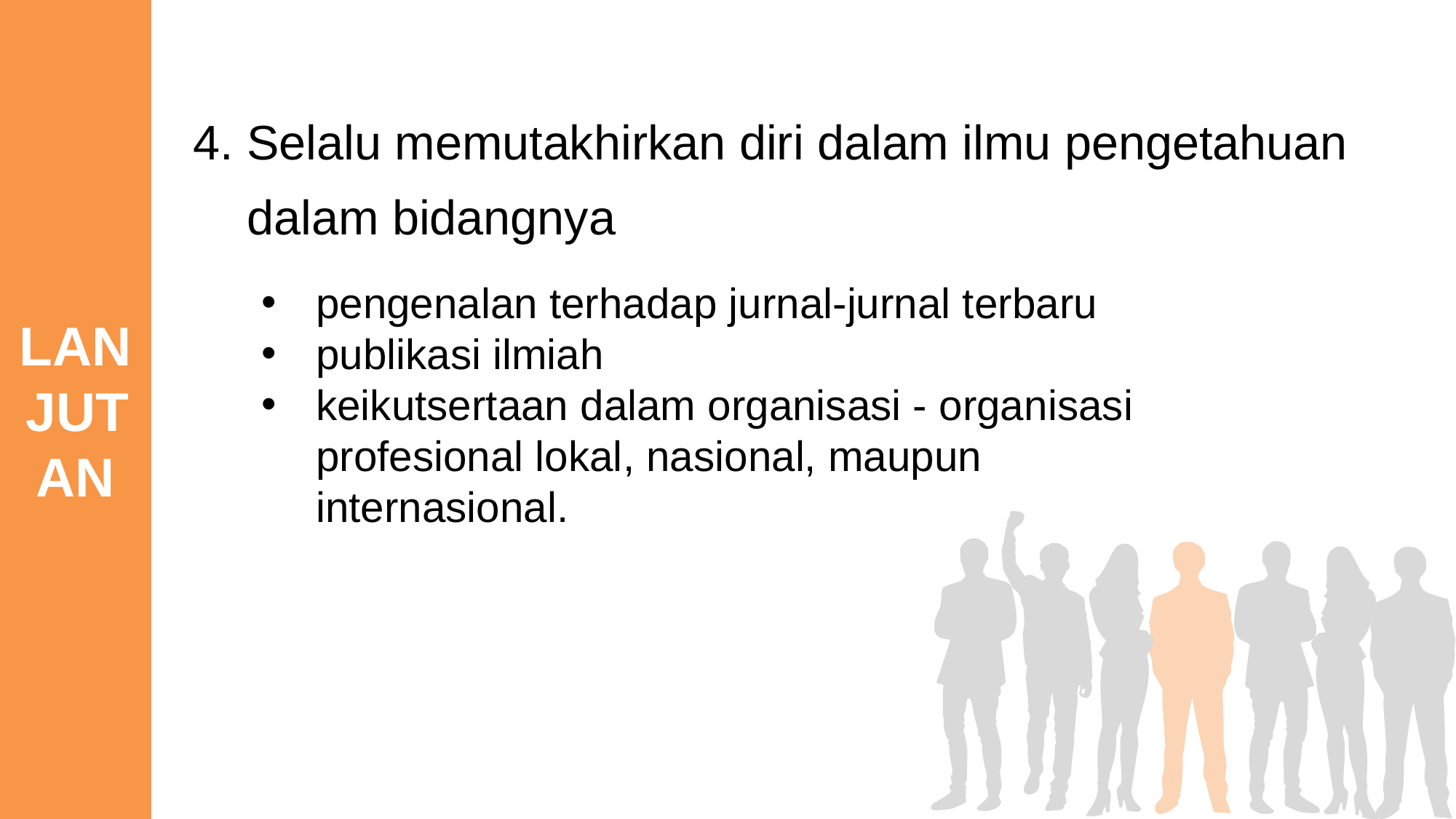

LANJUTAN
4. Selalu memutakhirkan diri dalam ilmu pengetahuan
    dalam bidangnya
pengenalan terhadap jurnal-jurnal terbaru
publikasi ilmiah
keikutsertaan dalam organisasi - organisasi profesional lokal, nasional, maupun internasional.